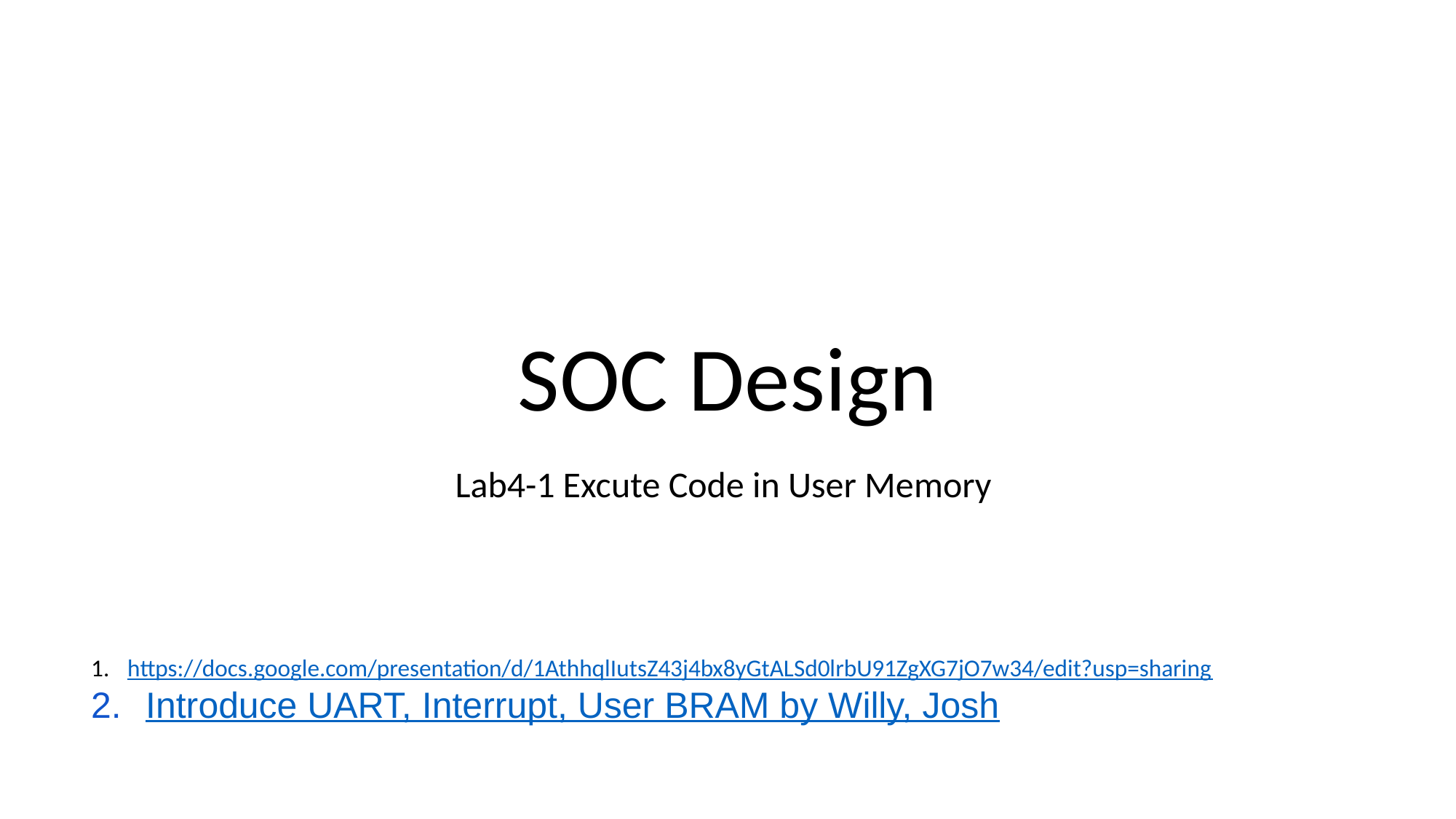

# SOC Design
Lab4-1 Excute Code in User Memory
https://docs.google.com/presentation/d/1AthhqlIutsZ43j4bx8yGtALSd0lrbU91ZgXG7jO7w34/edit?usp=sharing
Introduce UART, Interrupt, User BRAM by Willy, Josh